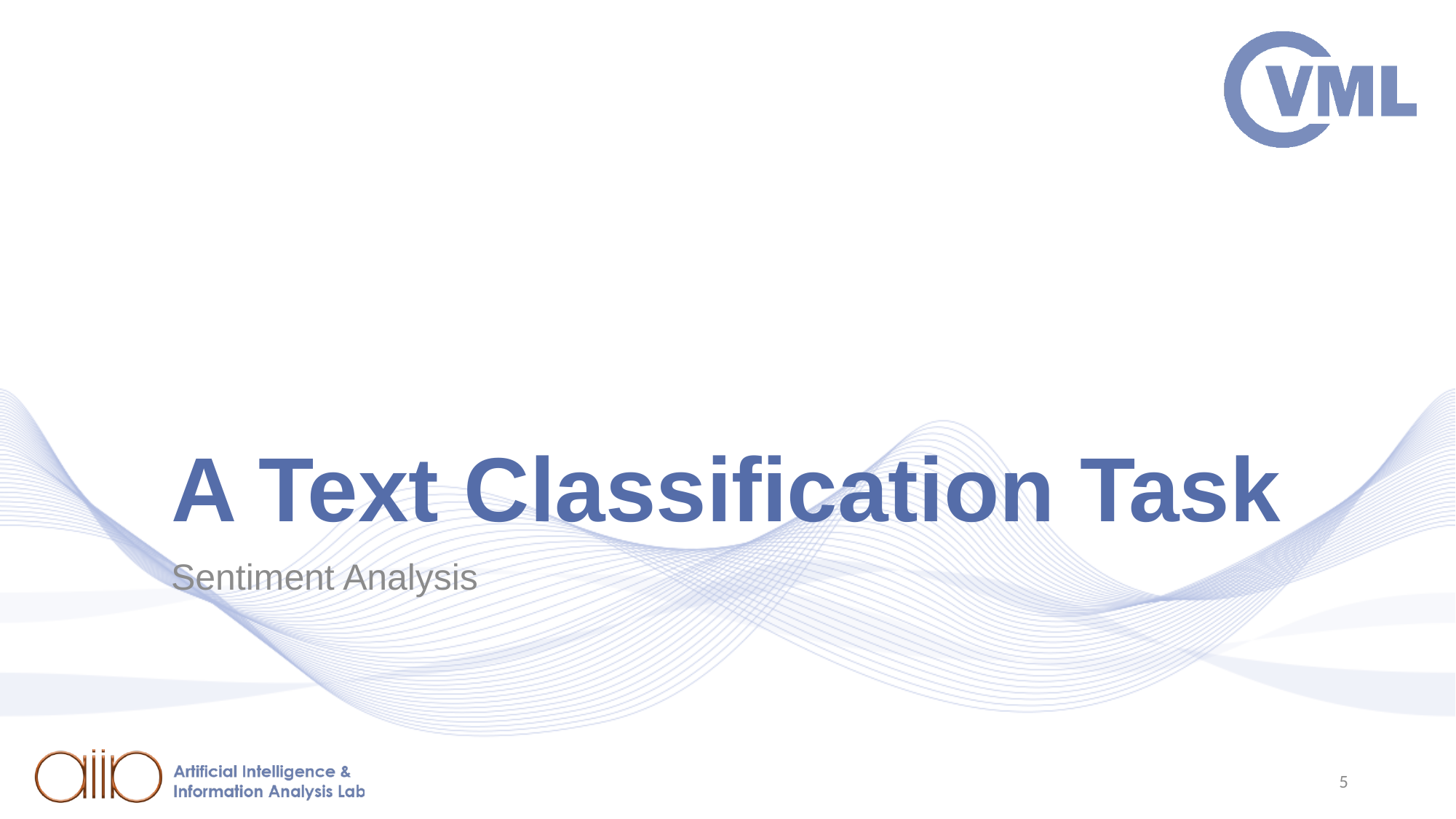

# A Text Classification Task
Sentiment Analysis
5